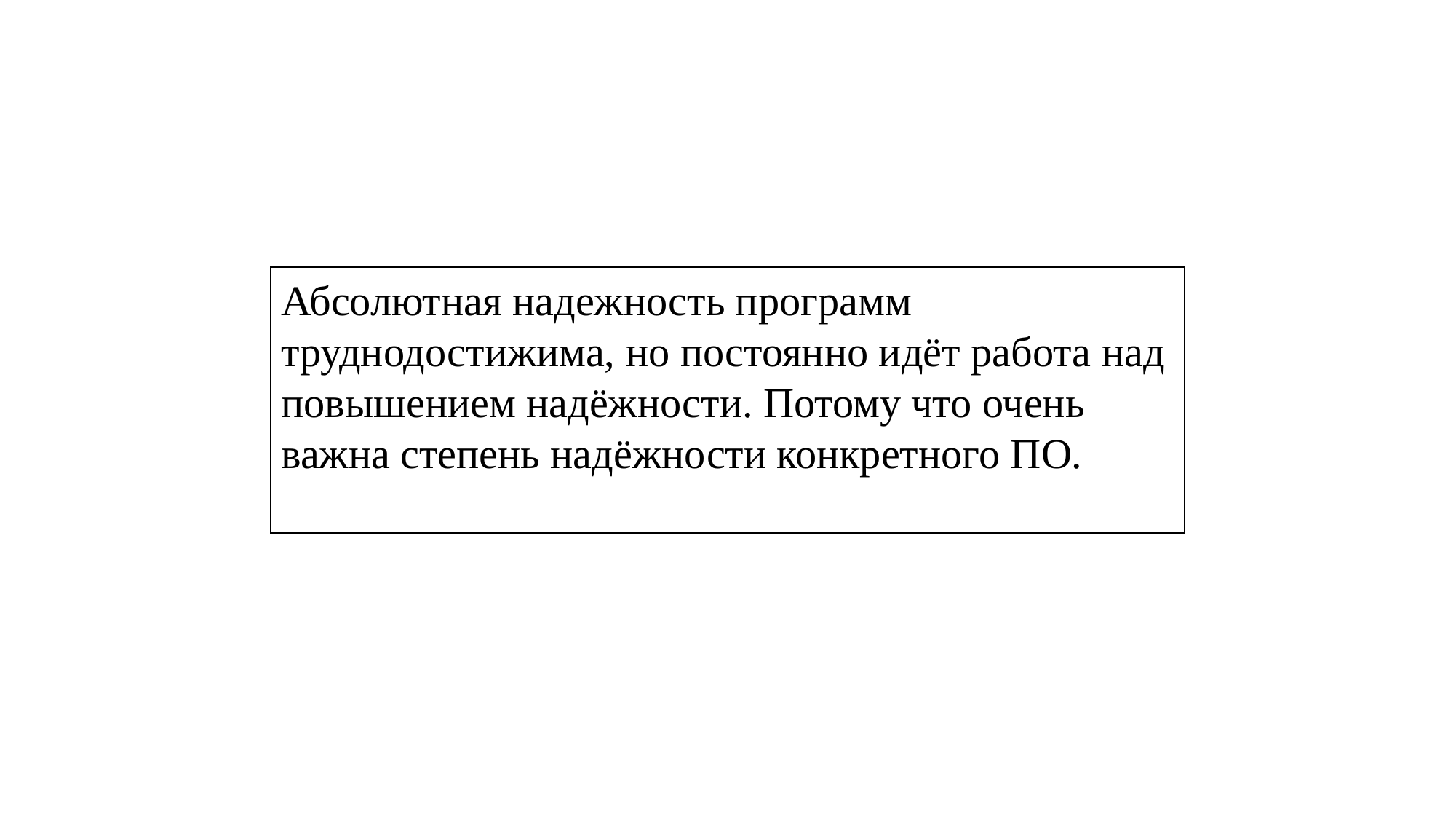

Абсолютная надежность программ труднодостижима, но постоянно идёт работа над повышением надёжности. Потому что очень важна степень надёжности конкретного ПО.